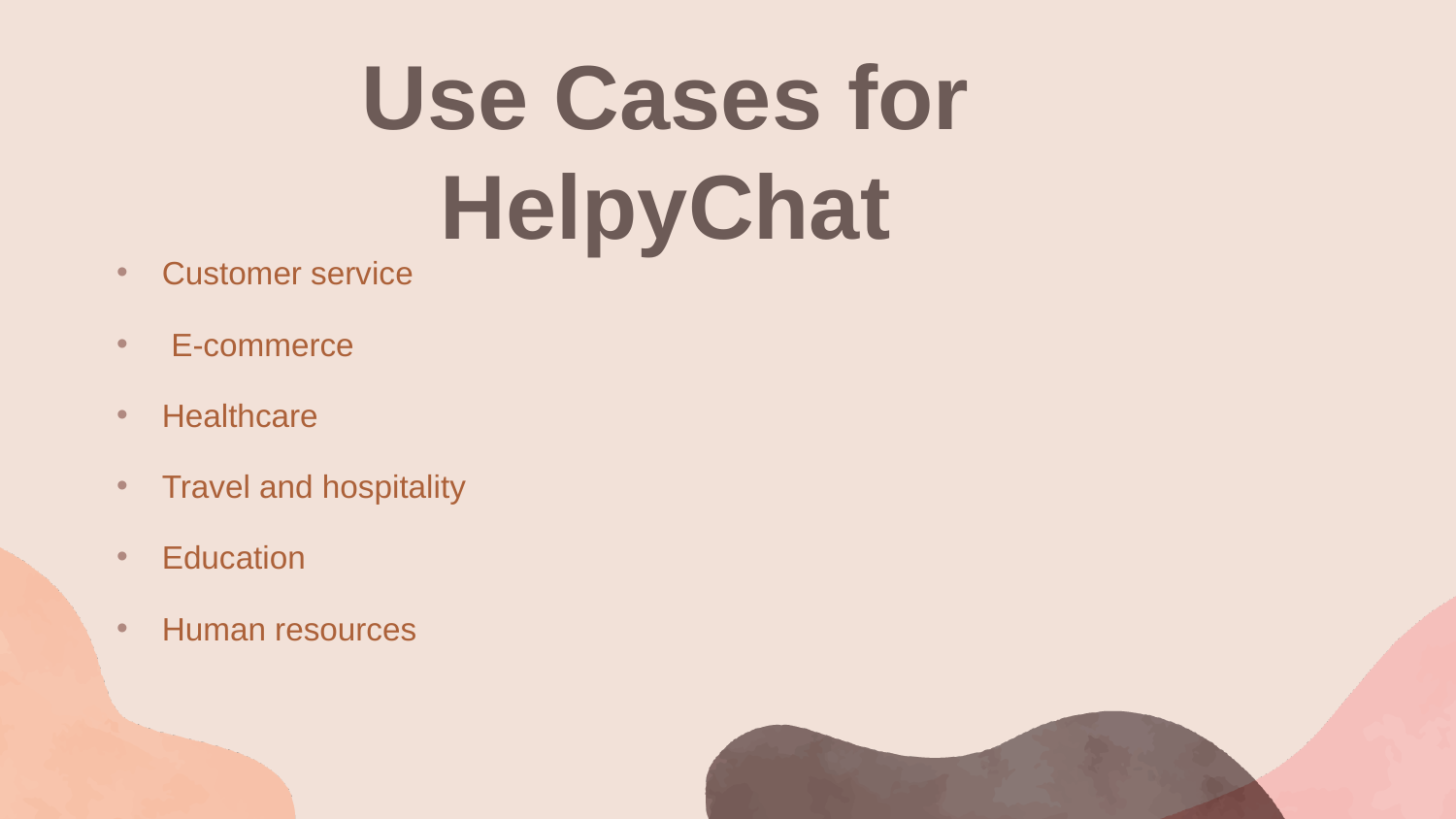

Use Cases for HelpyChat
Customer service
 E-commerce
Healthcare
Travel and hospitality
Education
Human resources